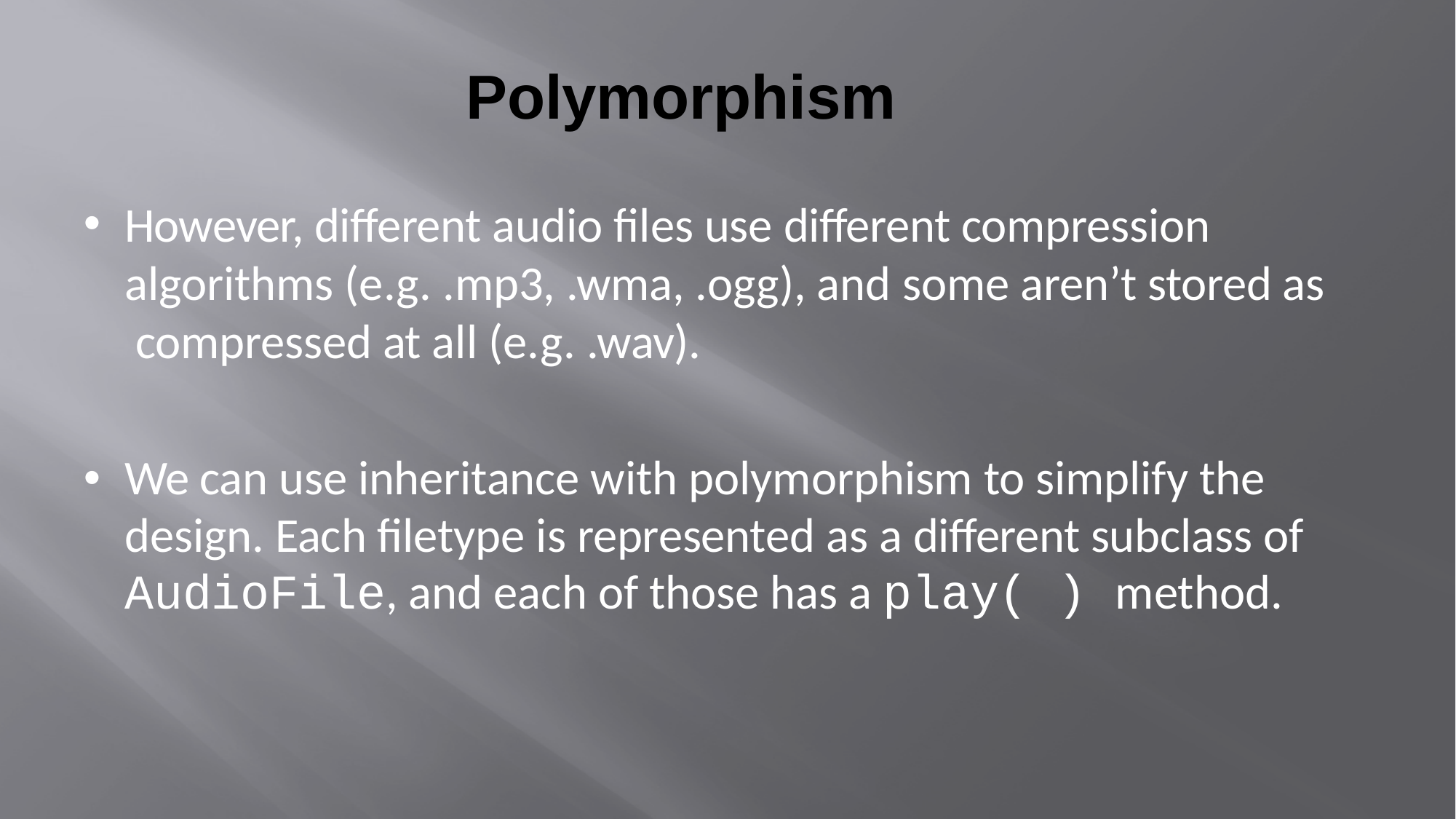

# Polymorphism
However, different audio files use different compression  algorithms (e.g. .mp3, .wma, .ogg), and some aren’t stored as  compressed at all (e.g. .wav).

We can use inheritance with polymorphism to simplify the  design. Each filetype is represented as a different subclass of  AudioFile, and each of those has a play( ) method.